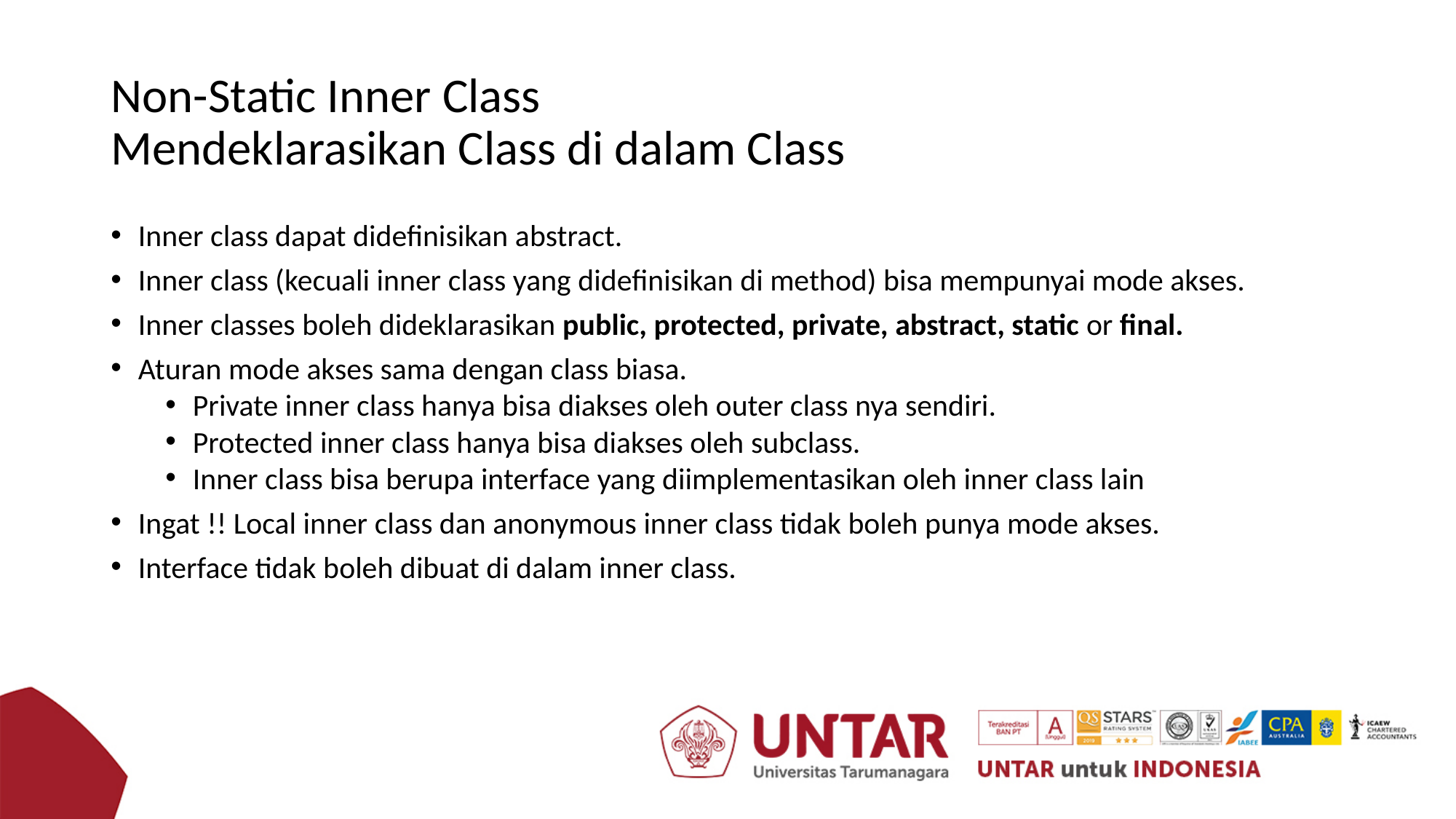

# Non-Static Inner Class Mendeklarasikan Class di dalam Class
Inner class dapat didefinisikan abstract.
Inner class (kecuali inner class yang didefinisikan di method) bisa mempunyai mode akses.
Inner classes boleh dideklarasikan public, protected, private, abstract, static or final.
Aturan mode akses sama dengan class biasa.
Private inner class hanya bisa diakses oleh outer class nya sendiri.
Protected inner class hanya bisa diakses oleh subclass.
Inner class bisa berupa interface yang diimplementasikan oleh inner class lain
Ingat !! Local inner class dan anonymous inner class tidak boleh punya mode akses.
Interface tidak boleh dibuat di dalam inner class.